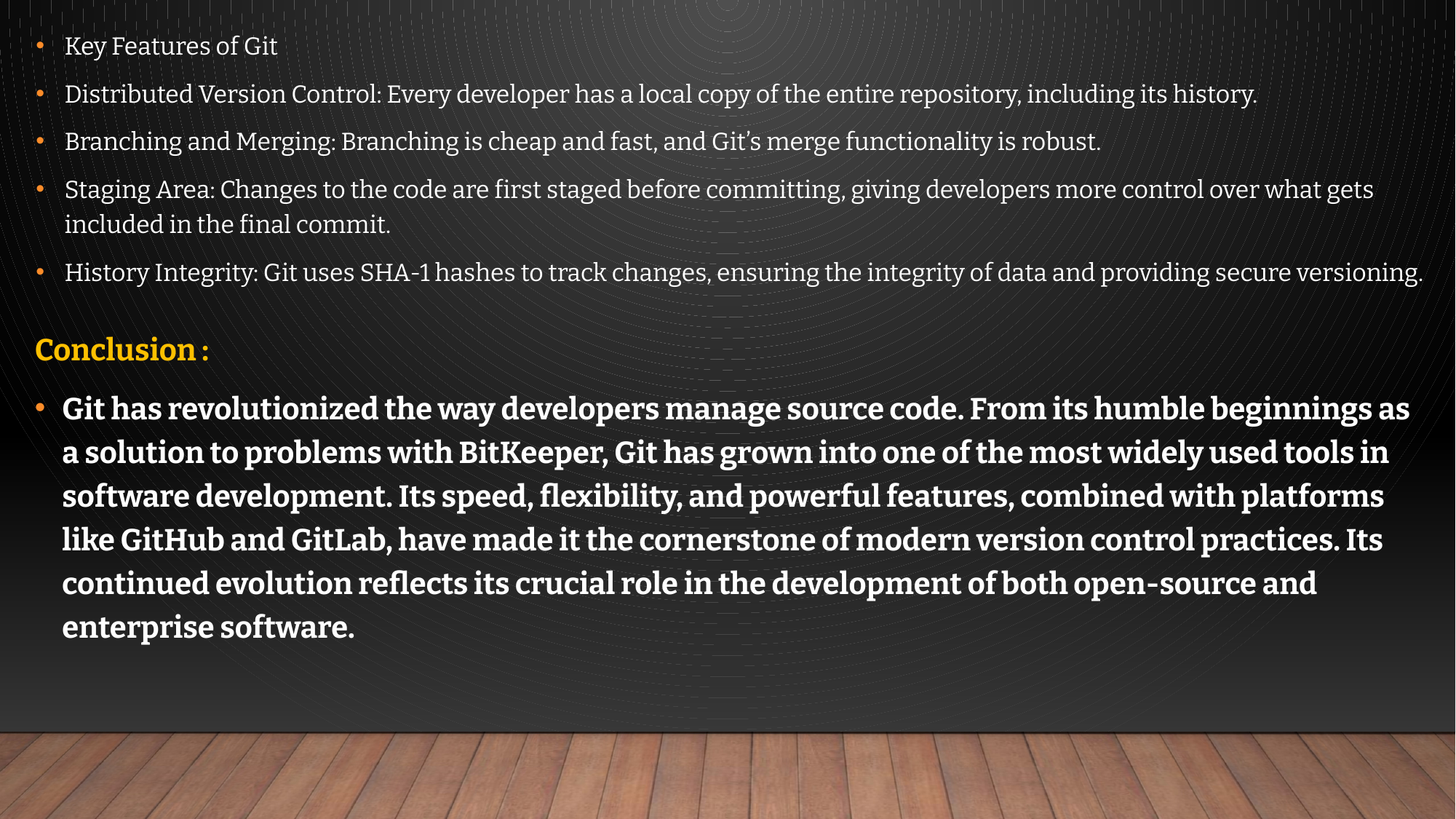

Key Features of Git
Distributed Version Control: Every developer has a local copy of the entire repository, including its history.
Branching and Merging: Branching is cheap and fast, and Git’s merge functionality is robust.
Staging Area: Changes to the code are first staged before committing, giving developers more control over what gets included in the final commit.
History Integrity: Git uses SHA-1 hashes to track changes, ensuring the integrity of data and providing secure versioning.
Conclusion :
Git has revolutionized the way developers manage source code. From its humble beginnings as a solution to problems with BitKeeper, Git has grown into one of the most widely used tools in software development. Its speed, flexibility, and powerful features, combined with platforms like GitHub and GitLab, have made it the cornerstone of modern version control practices. Its continued evolution reflects its crucial role in the development of both open-source and enterprise software.